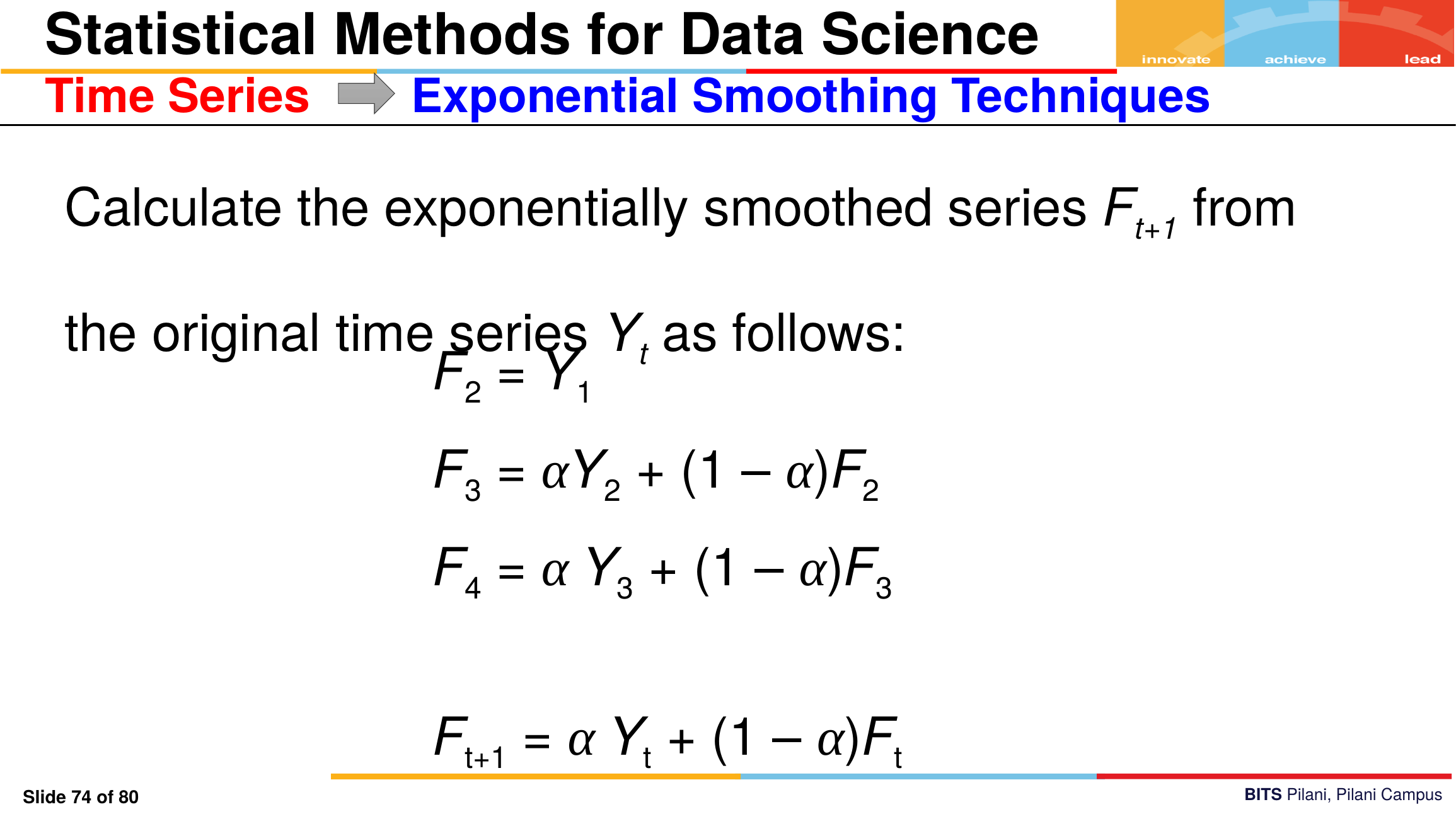

Statistical Methods for Data Science
Time Series
Exponential Smoothing Techniques

Calculate the exponentially smoothed series Ft+1 from
the original time series Yt as follows:

F2 = Y1
F3 = αY2 + (1 – α)F2
F4 = α Y3 + (1 – α)F3
Ft+1 = α Yt + (1 – α)Ft